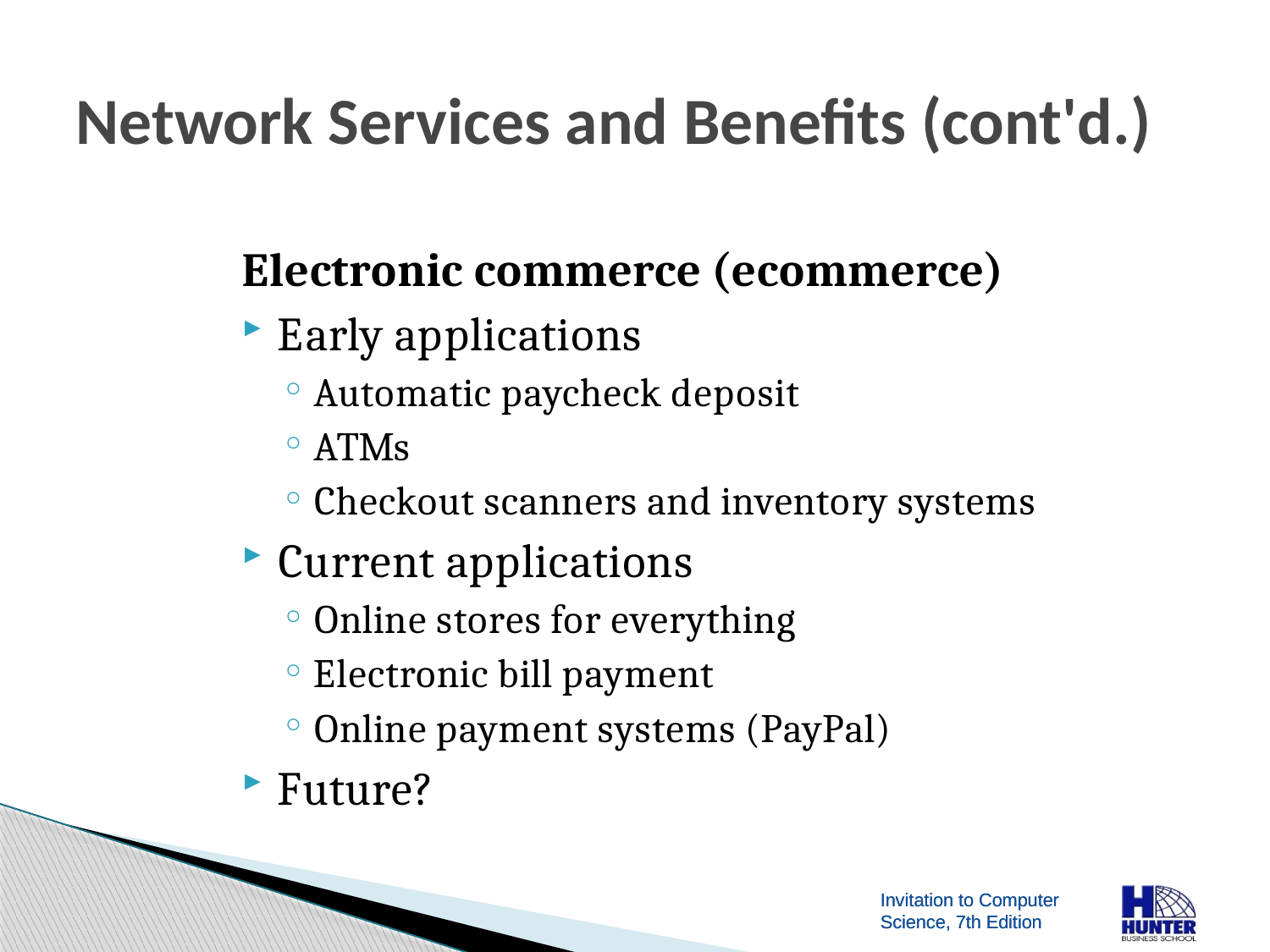

# Network Services and Benefits (cont'd.)
Electronic commerce (ecommerce)
Early applications
Automatic paycheck deposit
ATMs
Checkout scanners and inventory systems
Current applications
Online stores for everything
Electronic bill payment
Online payment systems (PayPal)
Future?